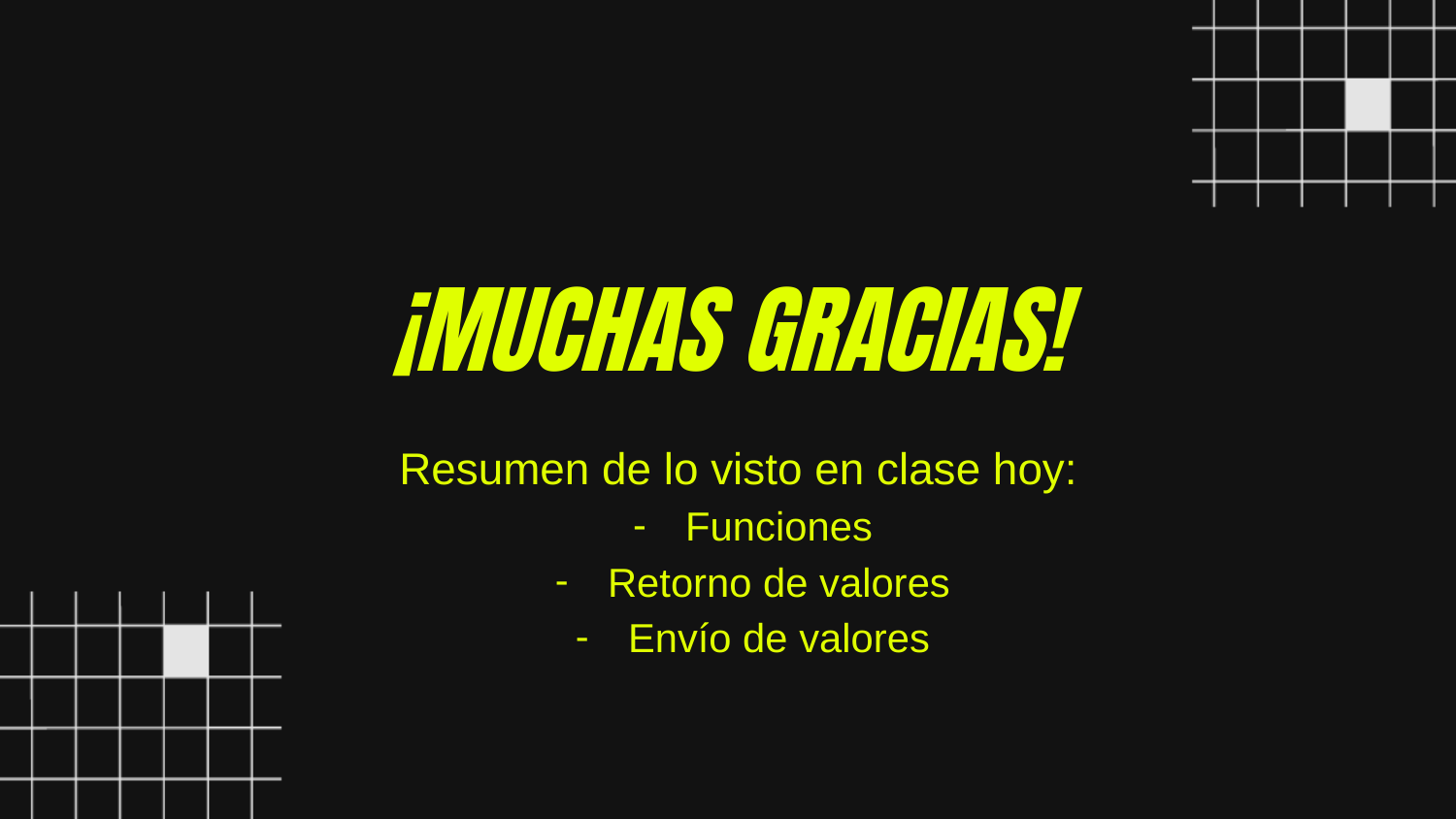

¡MUCHAS GRACIAS!
Resumen de lo visto en clase hoy:
Funciones
Retorno de valores
Envío de valores